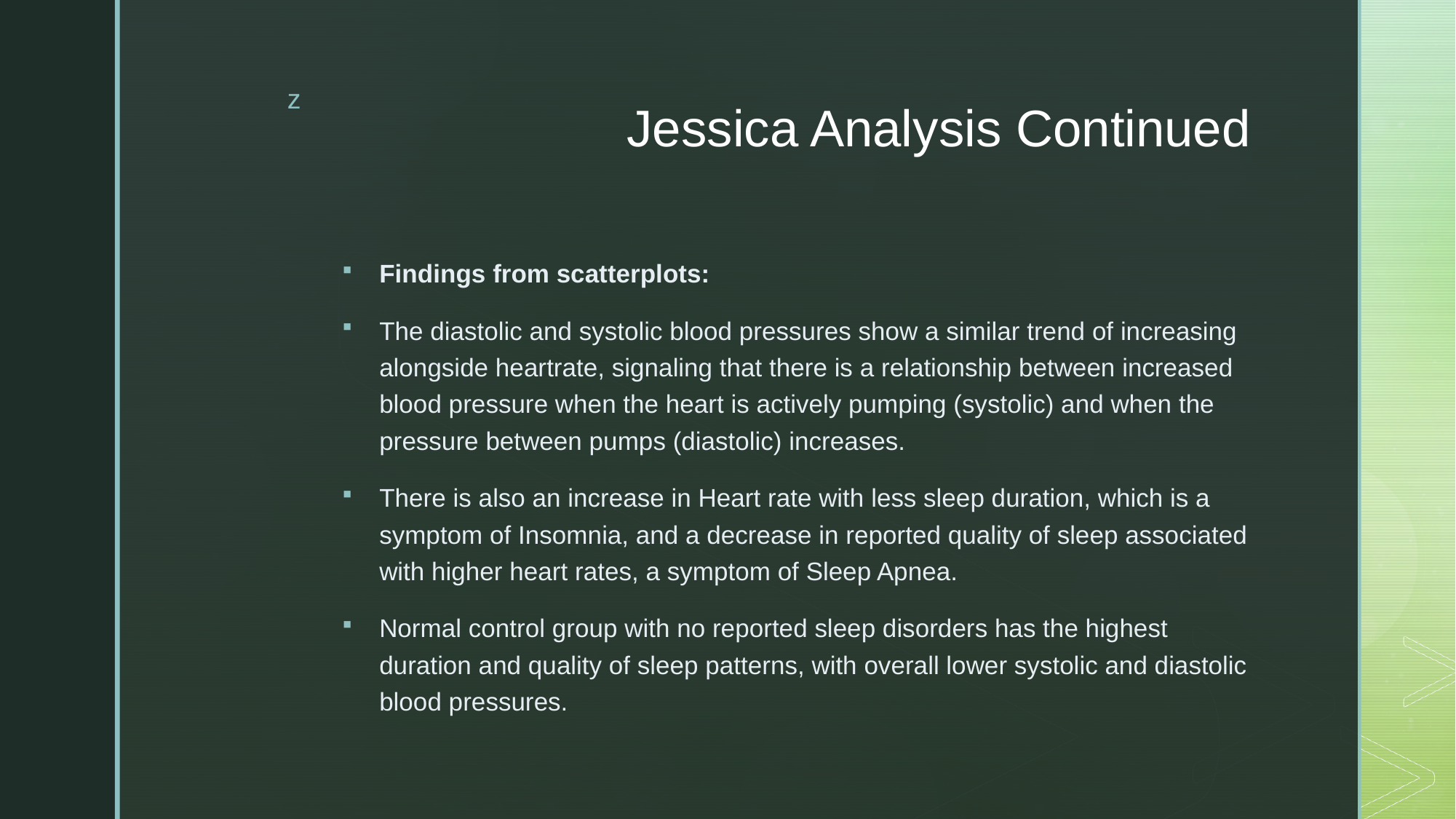

# Jessica Analysis Continued
Findings from scatterplots:
The diastolic and systolic blood pressures show a similar trend of increasing alongside heartrate, signaling that there is a relationship between increased blood pressure when the heart is actively pumping (systolic) and when the pressure between pumps (diastolic) increases.
There is also an increase in Heart rate with less sleep duration, which is a symptom of Insomnia, and a decrease in reported quality of sleep associated with higher heart rates, a symptom of Sleep Apnea.
Normal control group with no reported sleep disorders has the highest duration and quality of sleep patterns, with overall lower systolic and diastolic blood pressures.